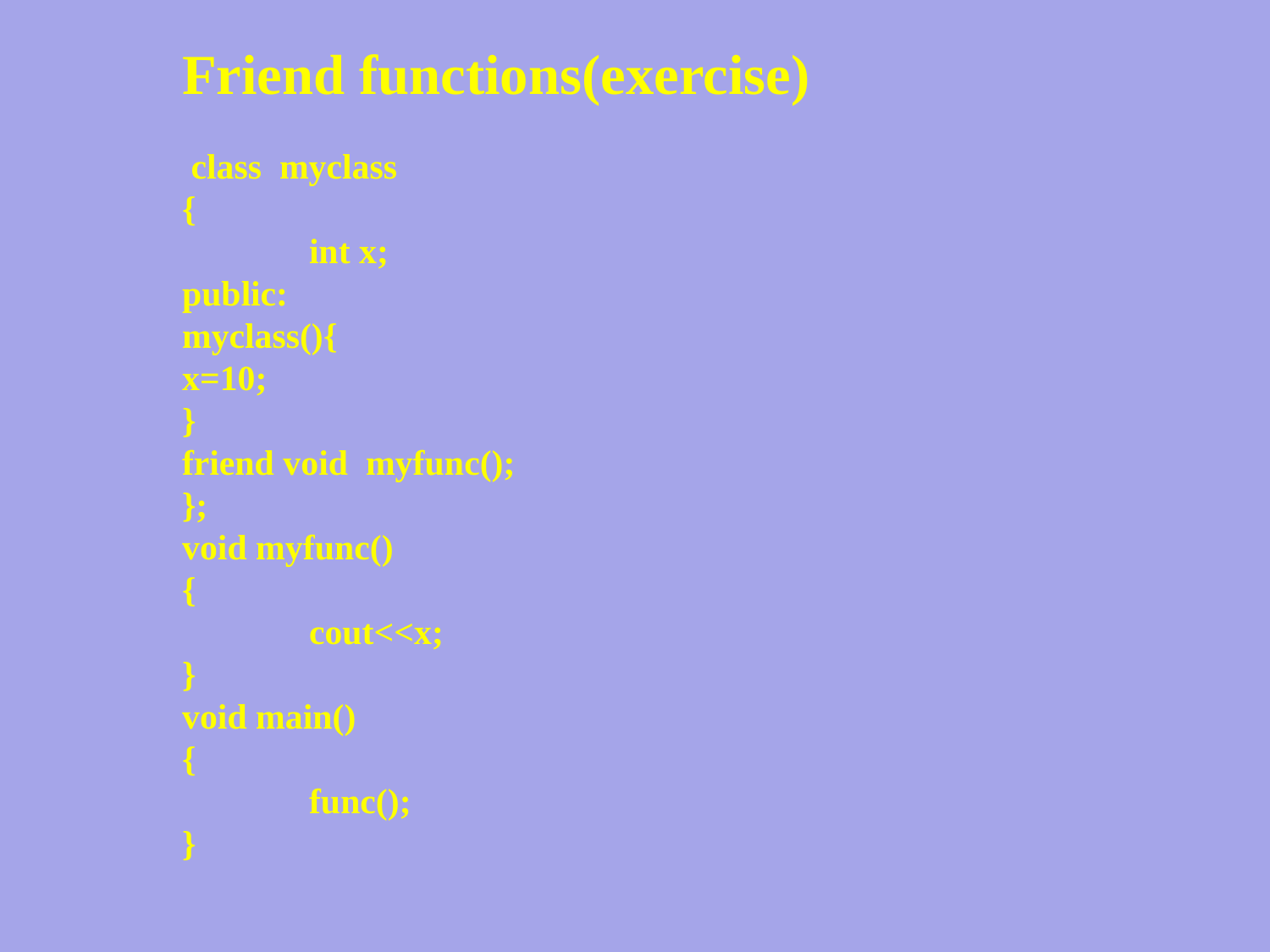

Friend functions(exercise)
 class  myclass
{
	int x;
public:
myclass(){
x=10;
}
friend void  myfunc();
};
void myfunc()
{
	cout<<x;
}
void main()
{
	func();
}